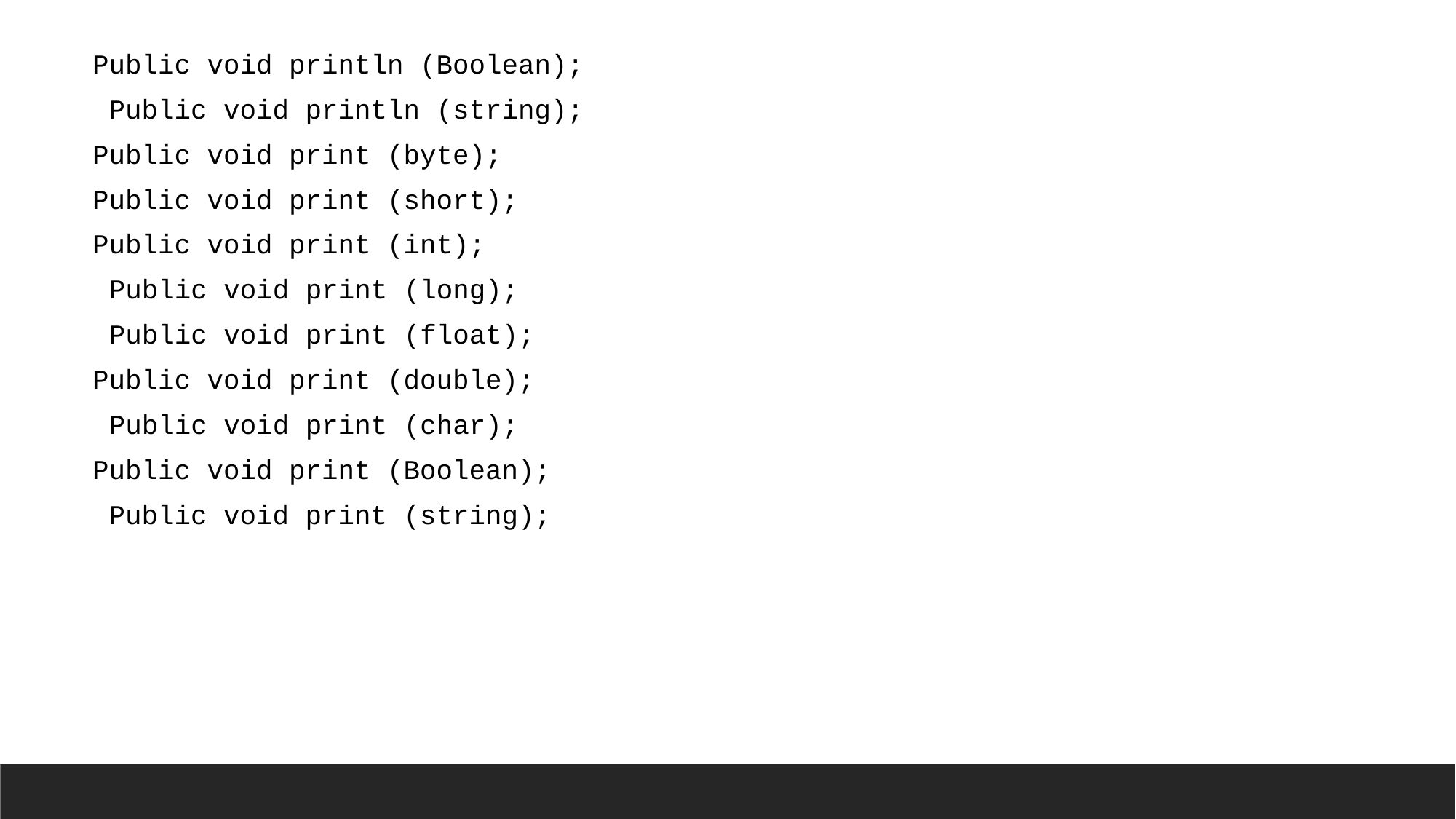

Public void println (Boolean);
 Public void println (string);
Public void print (byte);
Public void print (short);
Public void print (int);
 Public void print (long);
 Public void print (float);
Public void print (double);
 Public void print (char);
Public void print (Boolean);
 Public void print (string);